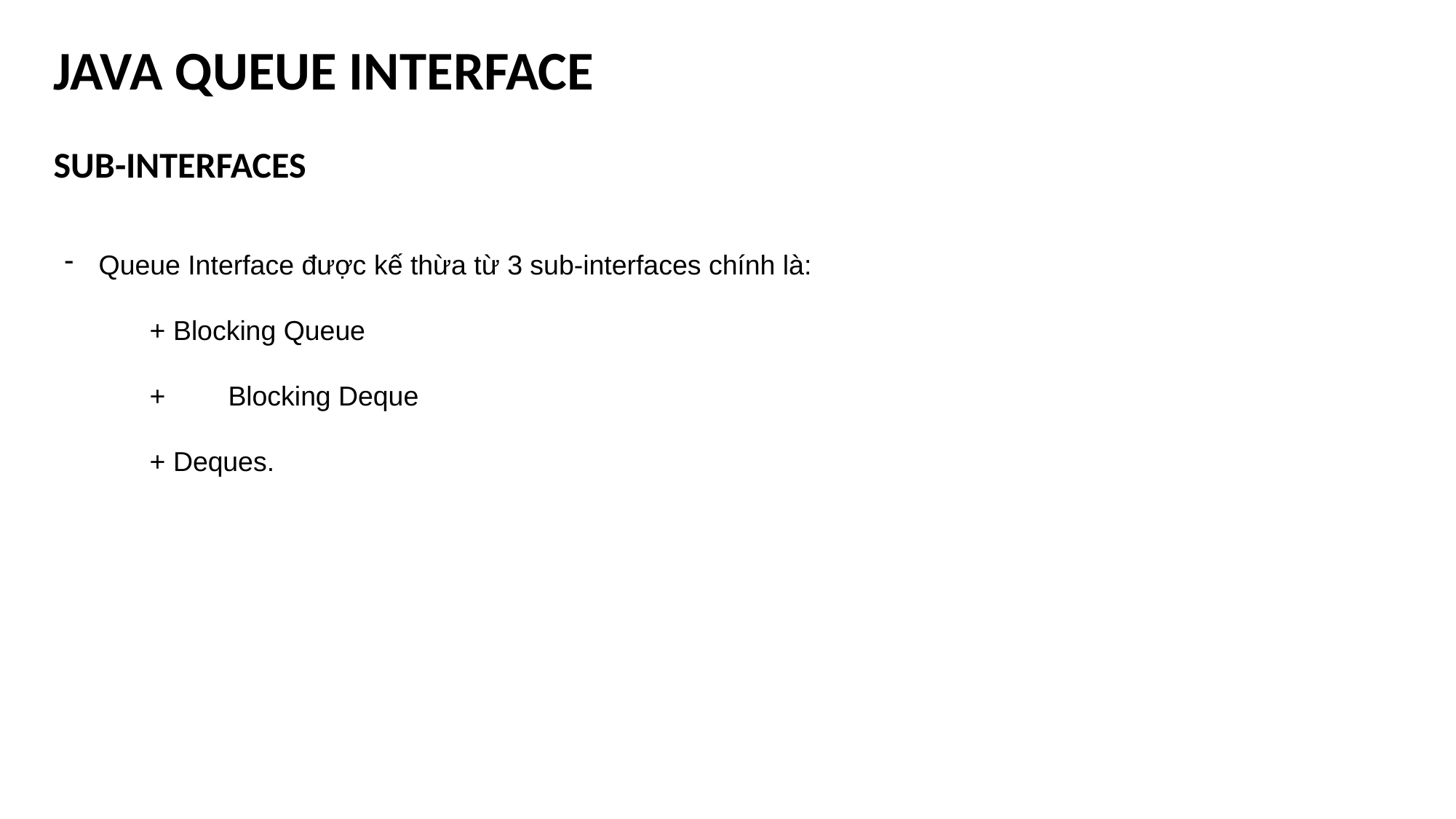

JAVA QUEUE INTERFACE
SUB-INTERFACES
Queue Interface được kế thừa từ 3 sub-interfaces chính là:

    + Blocking Queue

    +	Blocking Deque

    + Deques.